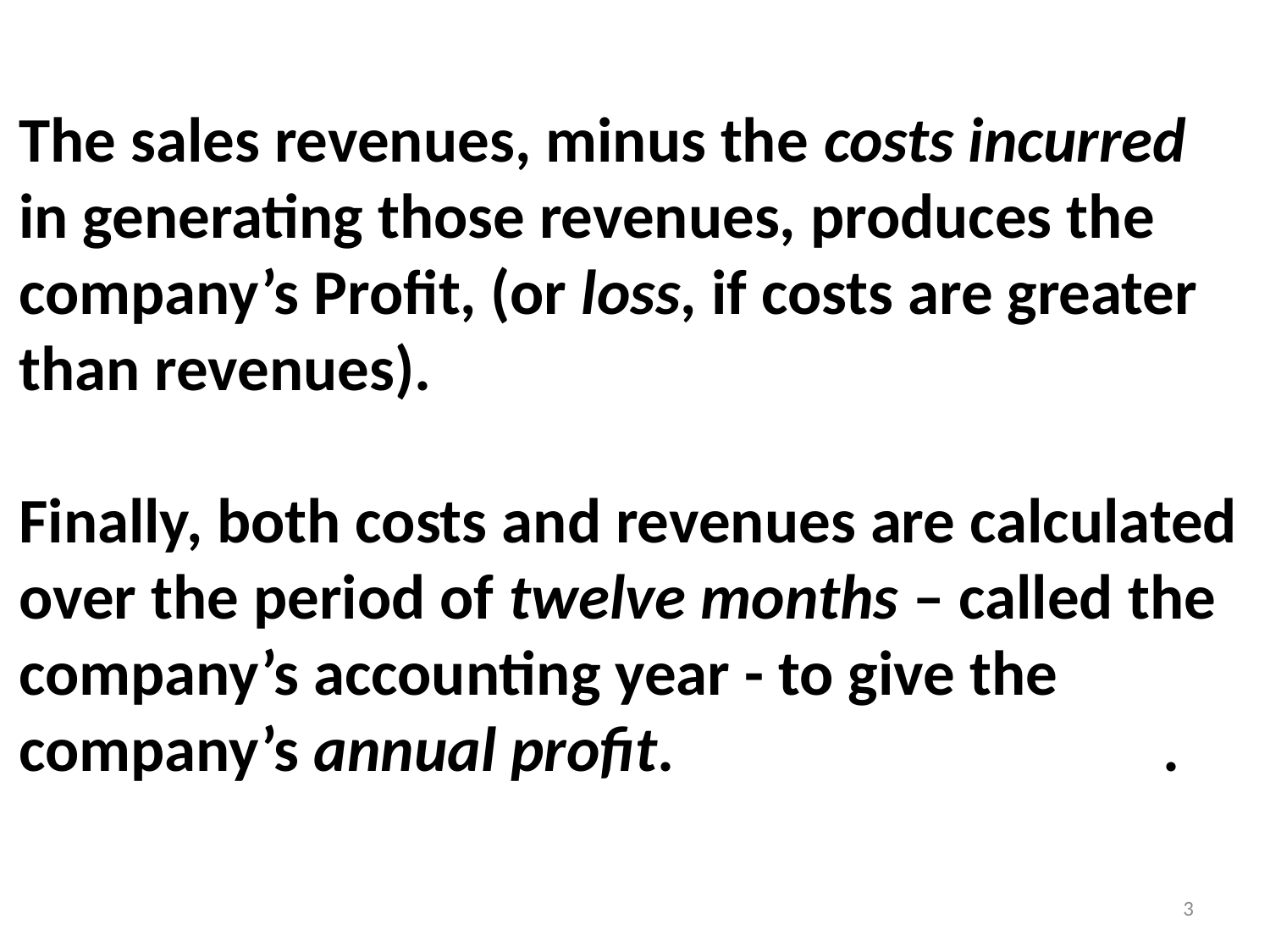

The sales revenues, minus the costs incurred
in generating those revenues, produces the
company’s Profit, (or loss, if costs are greater
than revenues).

Finally, both costs and revenues are calculated
over the period of twelve months – called the
company’s accounting year - to give the
company’s annual profit.                                  .
3